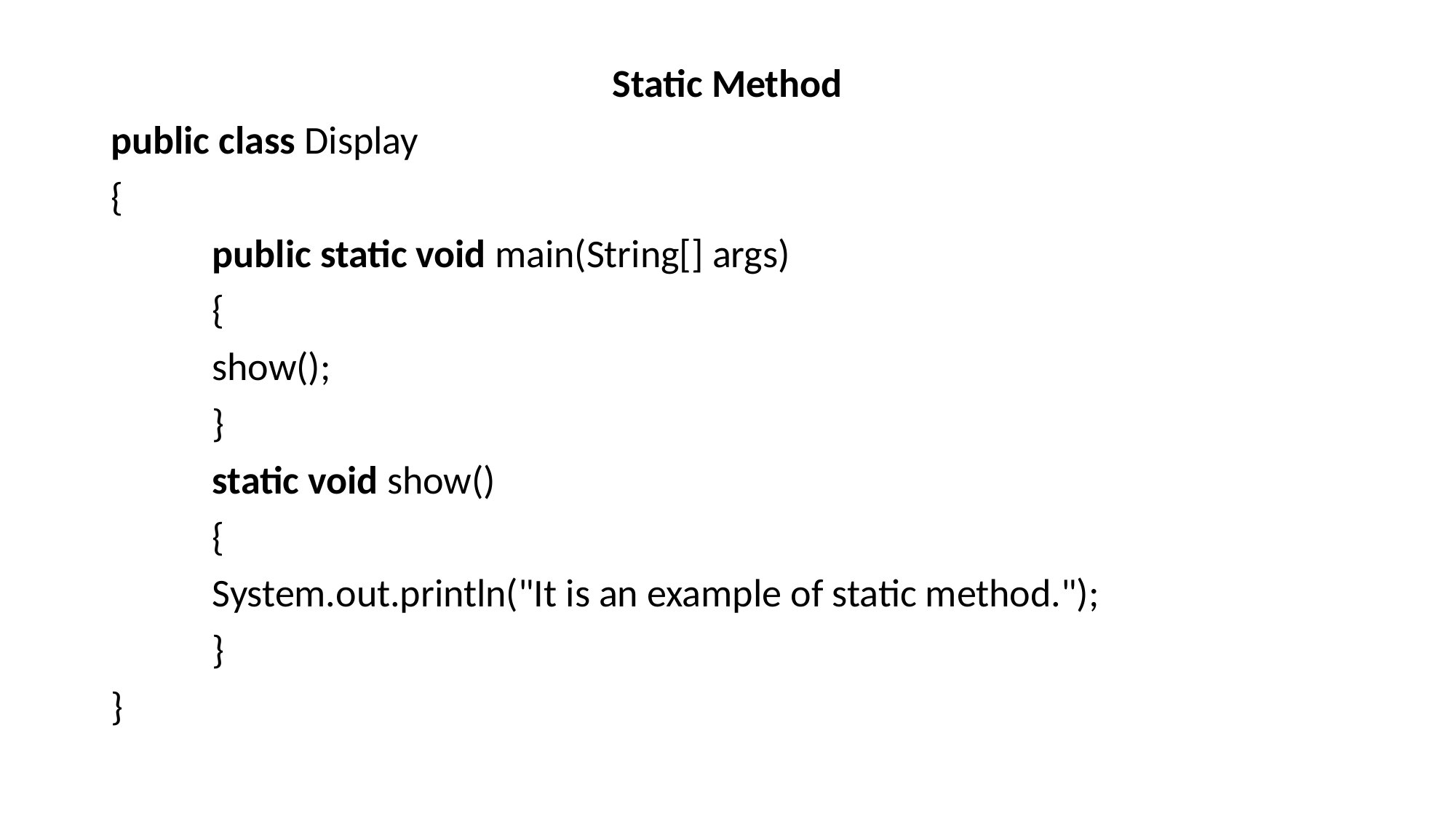

Static Method
public class Display
{
	public static void main(String[] args)
	{
	show();
	}
	static void show()
	{
	System.out.println("It is an example of static method.");
	}
}